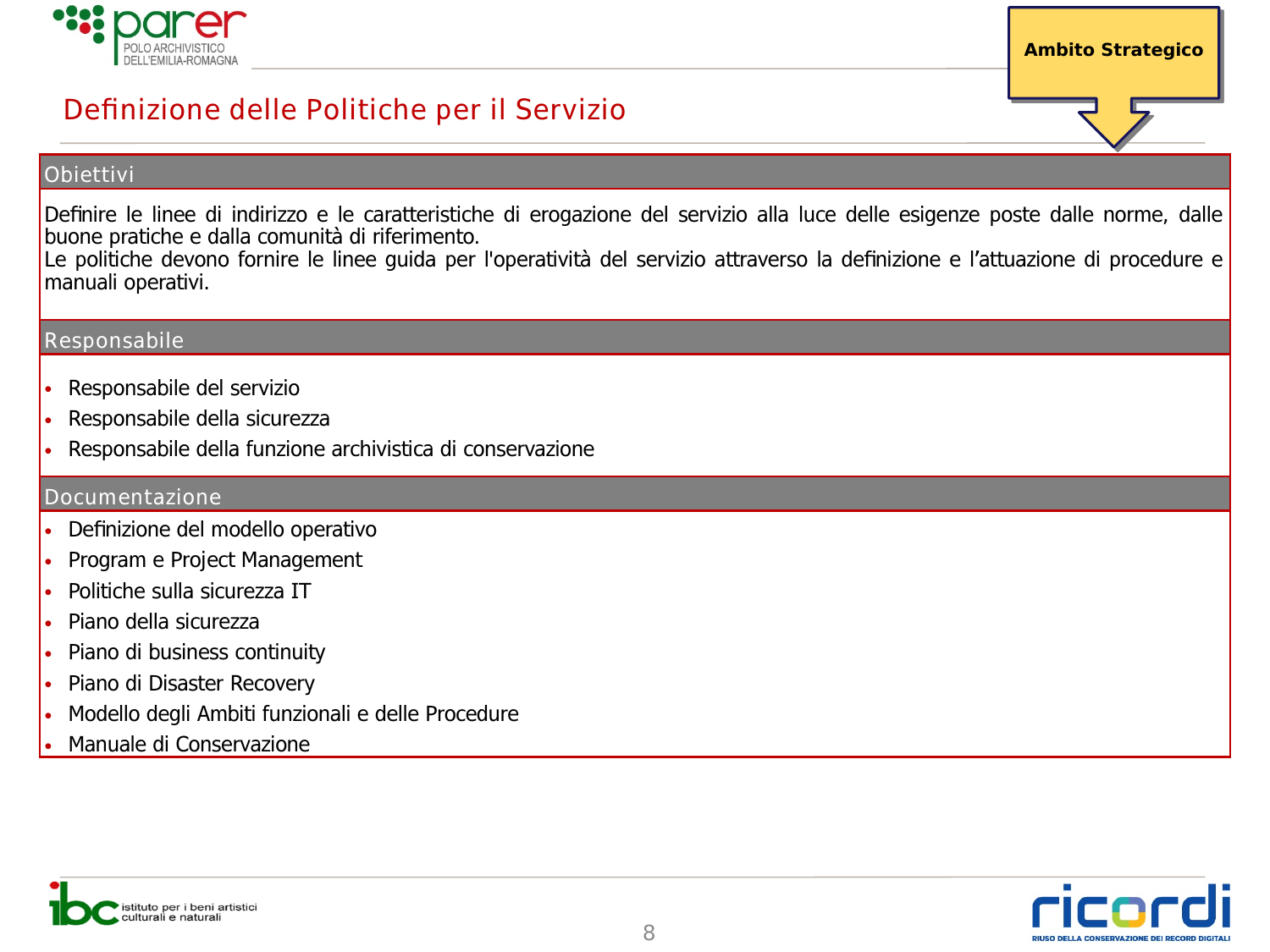

Ambito Strategico
# Definizione delle Politiche per il Servizio
| Obiettivi |
| --- |
| Definire le linee di indirizzo e le caratteristiche di erogazione del servizio alla luce delle esigenze poste dalle norme, dalle buone pratiche e dalla comunità di riferimento. Le politiche devono fornire le linee guida per l'operatività del servizio attraverso la definizione e l’attuazione di procedure e manuali operativi. |
| Responsabile |
| Responsabile del servizio Responsabile della sicurezza Responsabile della funzione archivistica di conservazione |
| Documentazione |
| Definizione del modello operativo Program e Project Management Politiche sulla sicurezza IT Piano della sicurezza Piano di business continuity Piano di Disaster Recovery Modello degli Ambiti funzionali e delle Procedure Manuale di Conservazione |
8